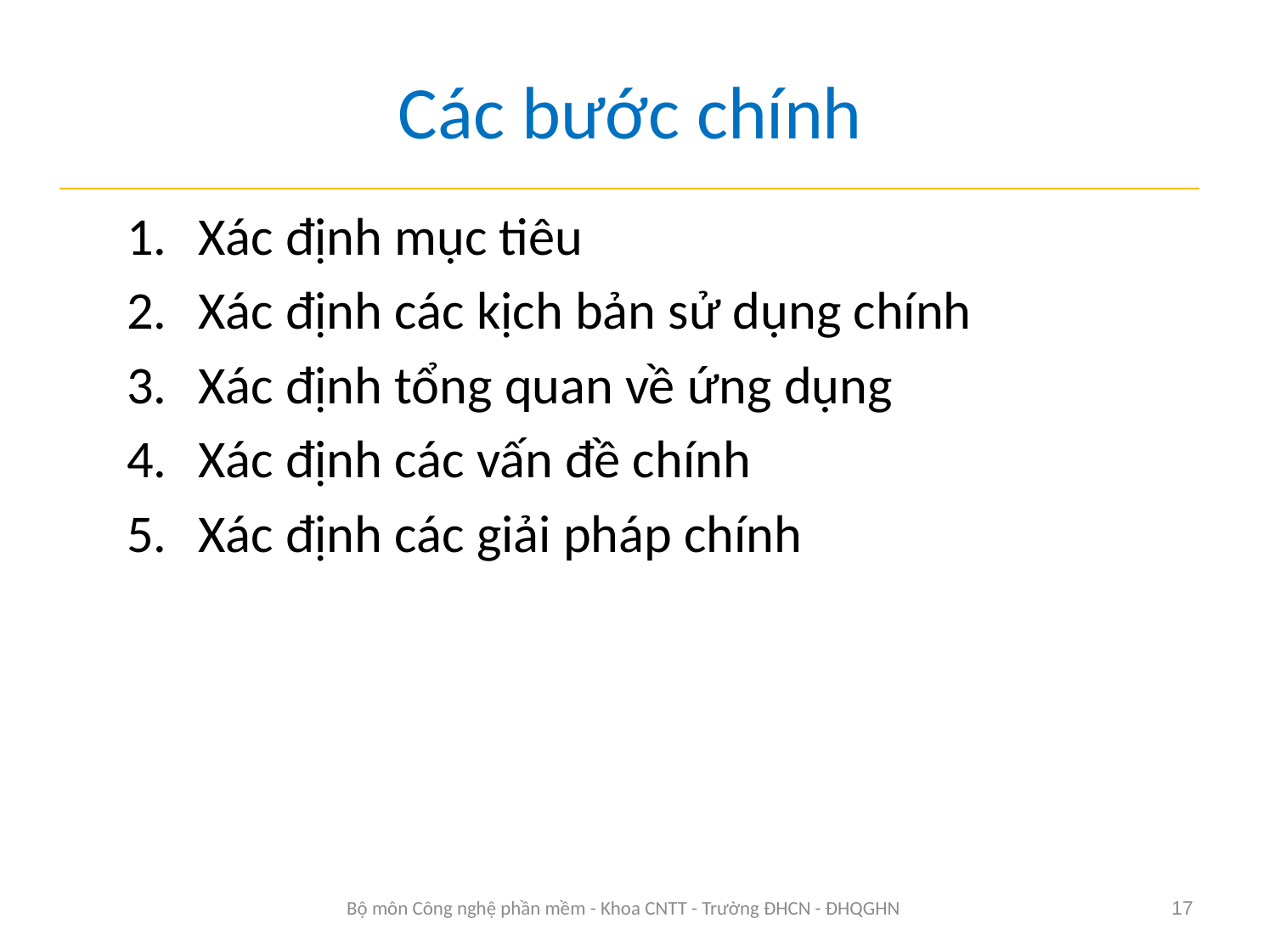

# Các bước chính
Xác định mục tiêu
Xác định các kịch bản sử dụng chính
Xác định tổng quan về ứng dụng
Xác định các vấn đề chính
Xác định các giải pháp chính
Bộ môn Công nghệ phần mềm - Khoa CNTT - Trường ĐHCN - ĐHQGHN
17